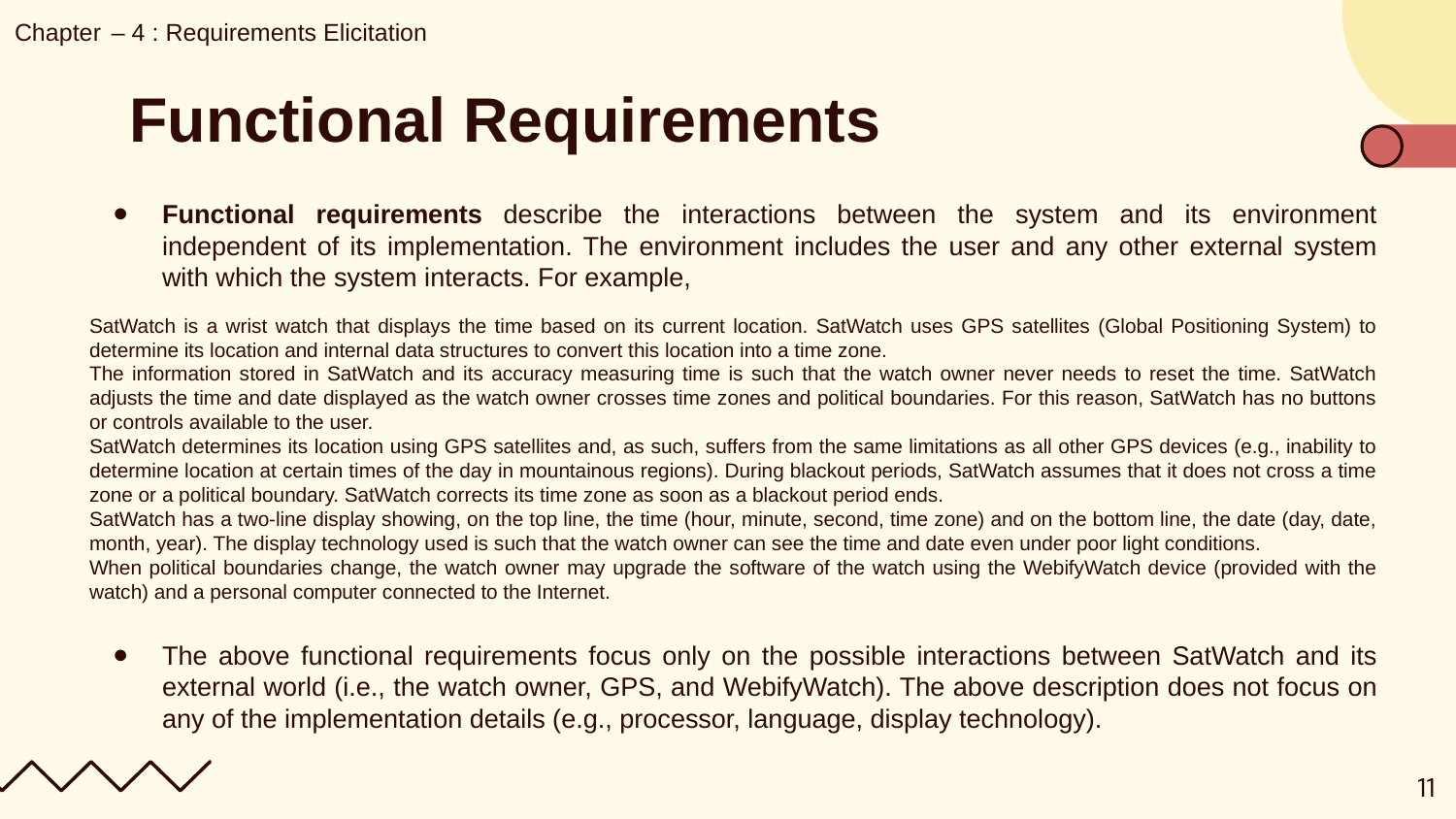

Chapter – 4 : Requirements Elicitation
# Functional Requirements
Functional requirements describe the interactions between the system and its environment independent of its implementation. The environment includes the user and any other external system with which the system interacts. For example,

The above functional requirements focus only on the possible interactions between SatWatch and its external world (i.e., the watch owner, GPS, and WebifyWatch). The above description does not focus on any of the implementation details (e.g., processor, language, display technology).

SatWatch is a wrist watch that displays the time based on its current location. SatWatch uses GPS satellites (Global Positioning System) to determine its location and internal data structures to convert this location into a time zone.
The information stored in SatWatch and its accuracy measuring time is such that the watch owner never needs to reset the time. SatWatch adjusts the time and date displayed as the watch owner crosses time zones and political boundaries. For this reason, SatWatch has no buttons or controls available to the user.
SatWatch determines its location using GPS satellites and, as such, suffers from the same limitations as all other GPS devices (e.g., inability to determine location at certain times of the day in mountainous regions). During blackout periods, SatWatch assumes that it does not cross a time zone or a political boundary. SatWatch corrects its time zone as soon as a blackout period ends.
SatWatch has a two-line display showing, on the top line, the time (hour, minute, second, time zone) and on the bottom line, the date (day, date, month, year). The display technology used is such that the watch owner can see the time and date even under poor light conditions.
When political boundaries change, the watch owner may upgrade the software of the watch using the WebifyWatch device (provided with the watch) and a personal computer connected to the Internet.
11